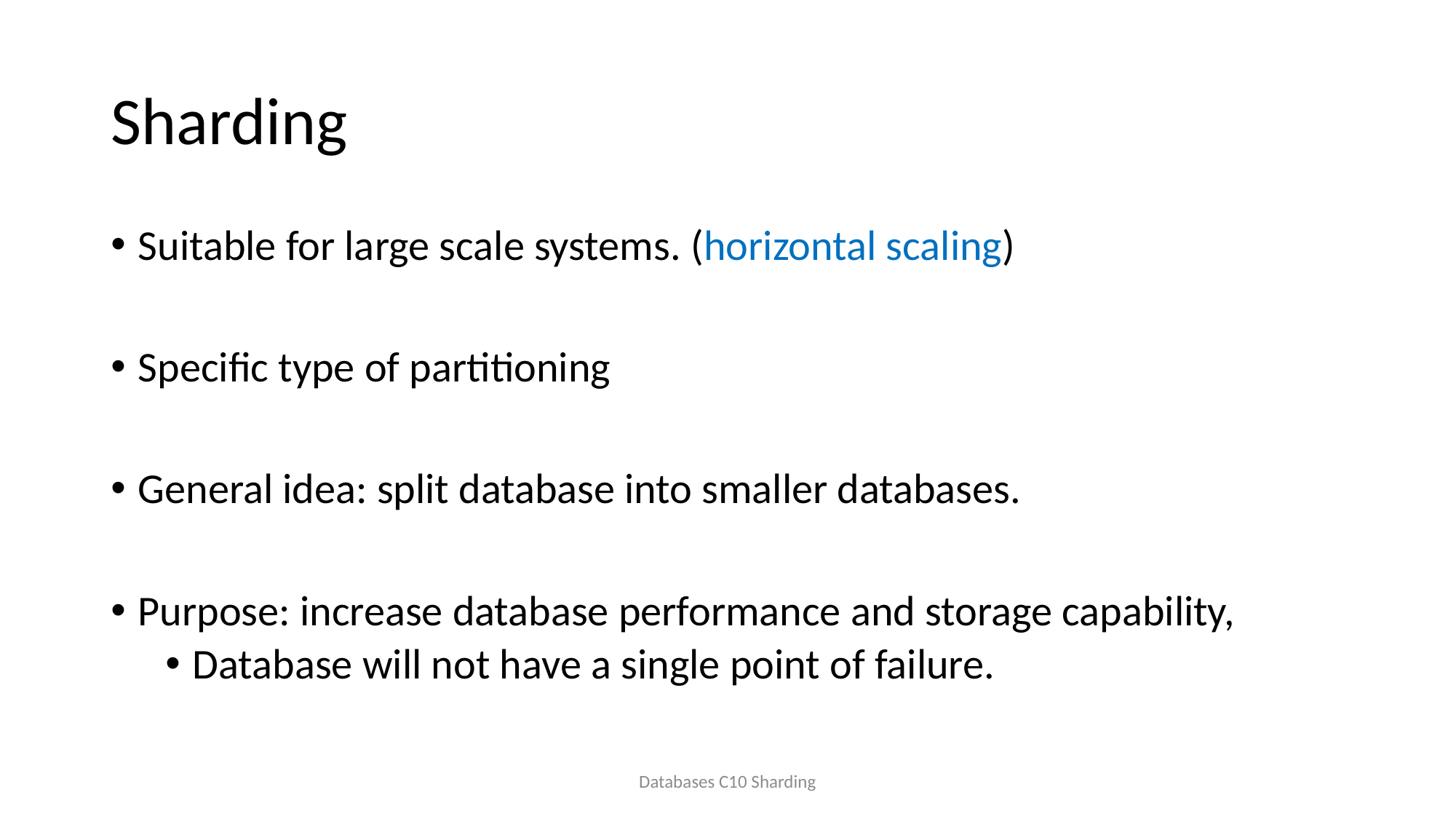

# Sharding
Suitable for large scale systems. (horizontal scaling)

Specific type of partitioning

General idea: split database into smaller databases.

Purpose: increase database performance and storage capability,
Database will not have a single point of failure.

Databases C10 Sharding